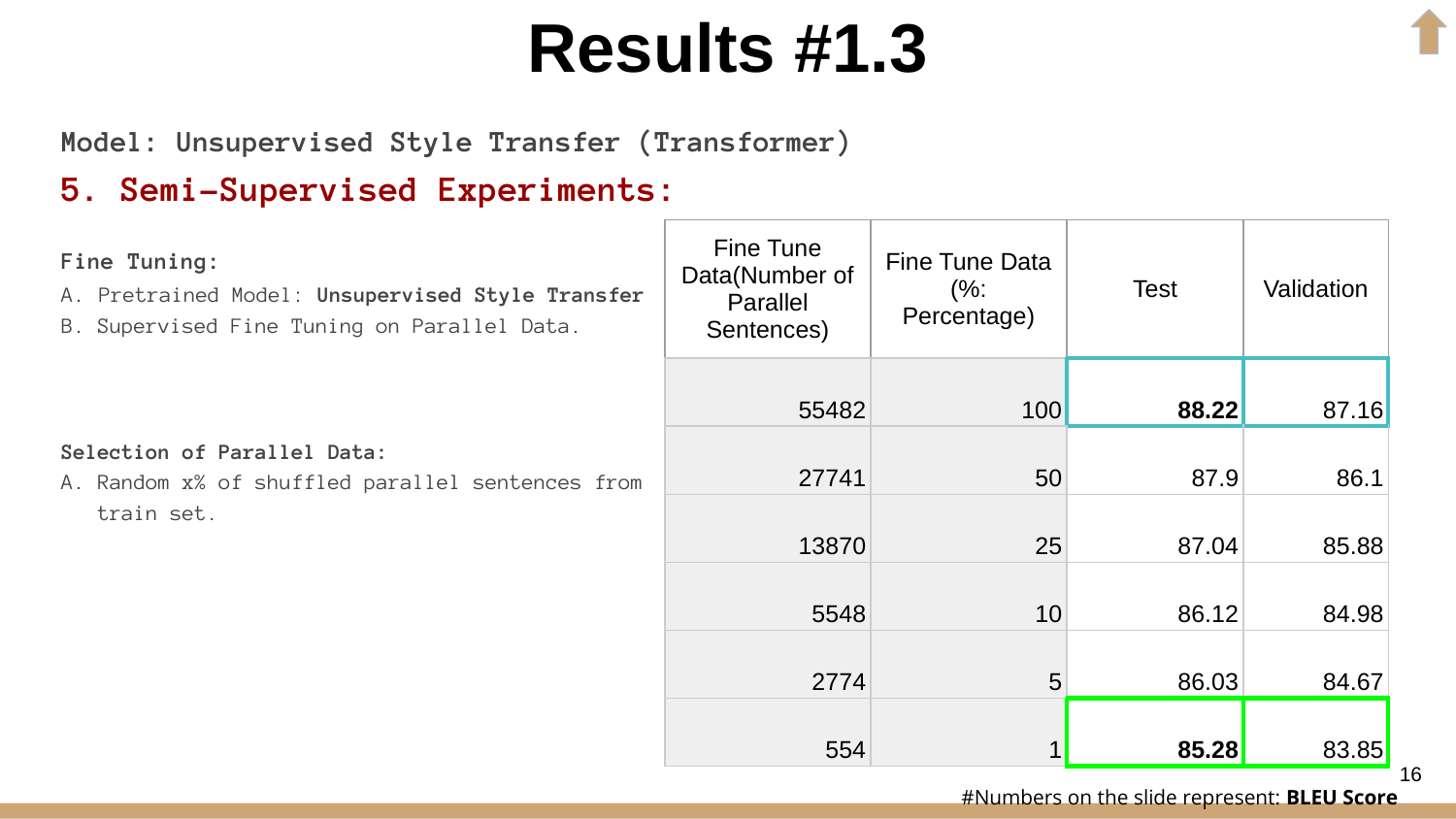

Results #1.3
Model: Unsupervised Style Transfer (Transformer)
5. Semi-Supervised Experiments:
Fine Tuning:
A. Pretrained Model: Unsupervised Style Transfer
B. Supervised Fine Tuning on Parallel Data.

Selection of Parallel Data:
A. Random x% of shuffled parallel sentences from
   train set.

| Fine Tune Data(Number of Parallel Sentences) | Fine Tune Data (%: Percentage) | Test | Validation |
| --- | --- | --- | --- |
| 55482 | 100 | 88.22 | 87.16 |
| 27741 | 50 | 87.9 | 86.1 |
| 13870 | 25 | 87.04 | 85.88 |
| 5548 | 10 | 86.12 | 84.98 |
| 2774 | 5 | 86.03 | 84.67 |
| 554 | 1 | 85.28 | 83.85 |
16
#Numbers on the slide represent: BLEU Score
                                                            ----------------------------------------------
						es  : Spanish
						en  : English
						DFLT : Disfluent   FLT: Fluent